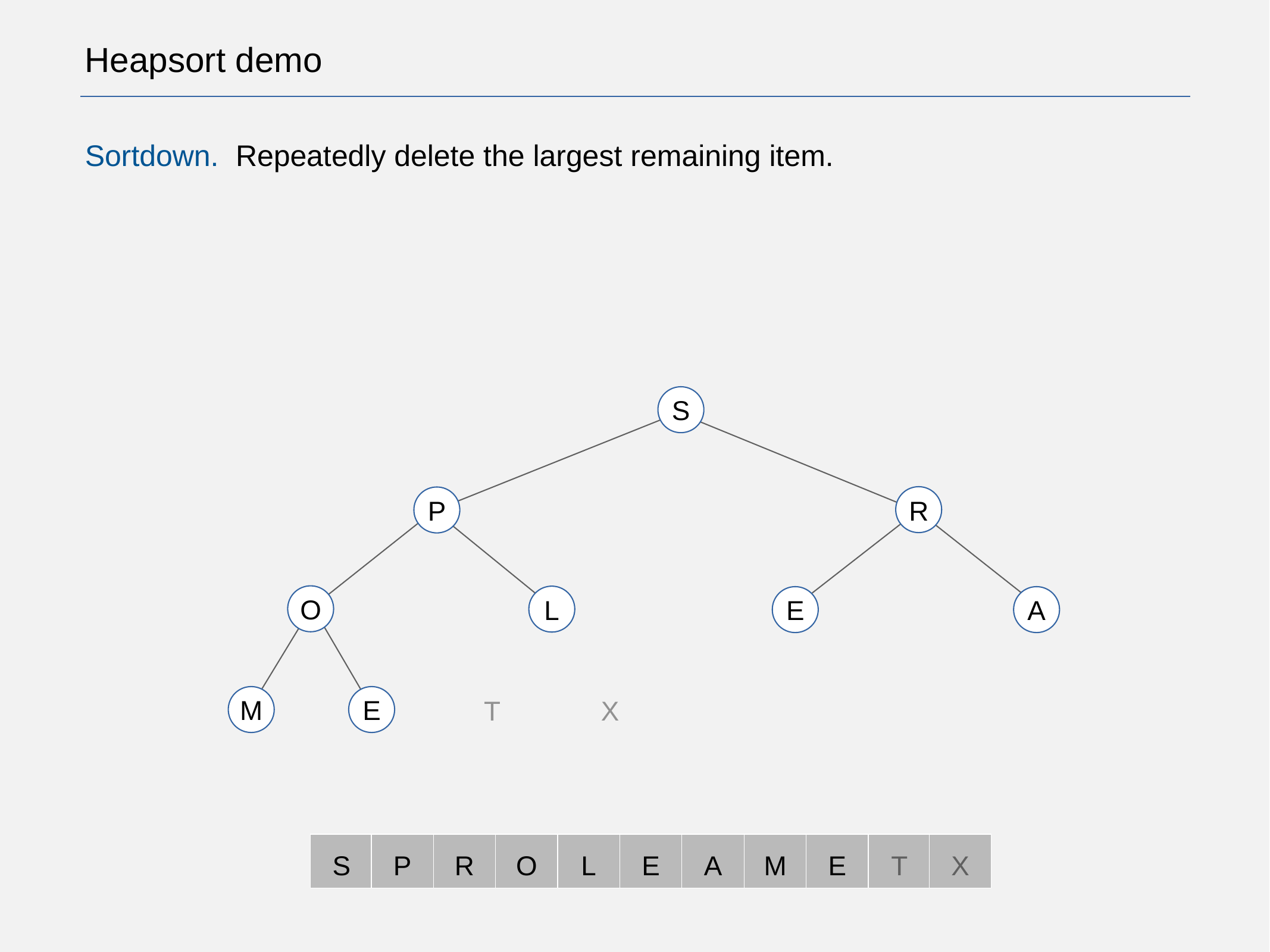

# Heapsort demo
Sortdown.  Repeatedly delete the largest remaining item.
S

R
P

O
L
E
A

M
E
T
X
S
P
R
O
L
E
A
M
E
T
X